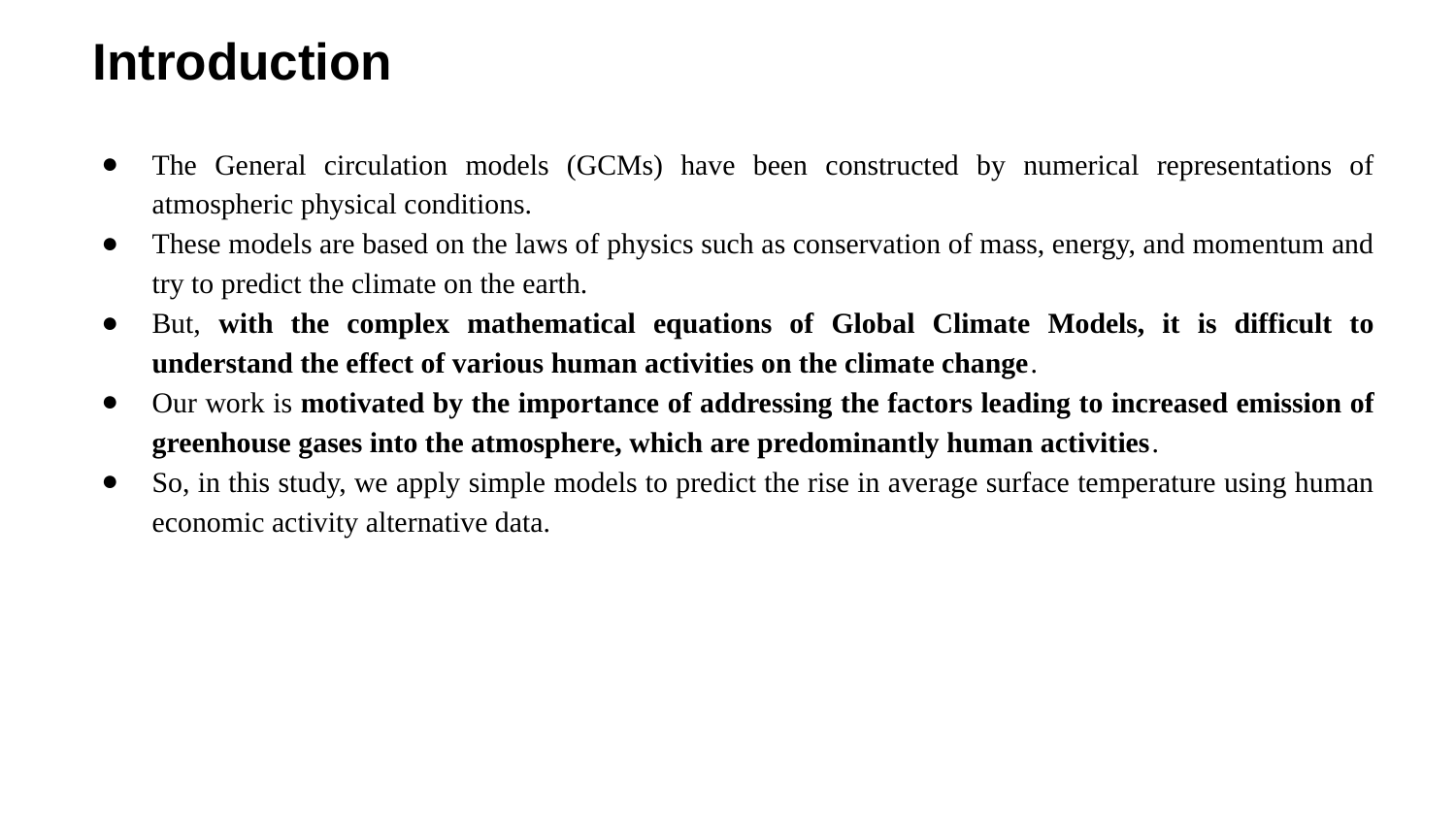

# Introduction
The General circulation models (GCMs) have been constructed by numerical representations of atmospheric physical conditions.
These models are based on the laws of physics such as conservation of mass, energy, and momentum and try to predict the climate on the earth.
But, with the complex mathematical equations of Global Climate Models, it is difficult to understand the effect of various human activities on the climate change.
Our work is motivated by the importance of addressing the factors leading to increased emission of greenhouse gases into the atmosphere, which are predominantly human activities.
So, in this study, we apply simple models to predict the rise in average surface temperature using human economic activity alternative data.